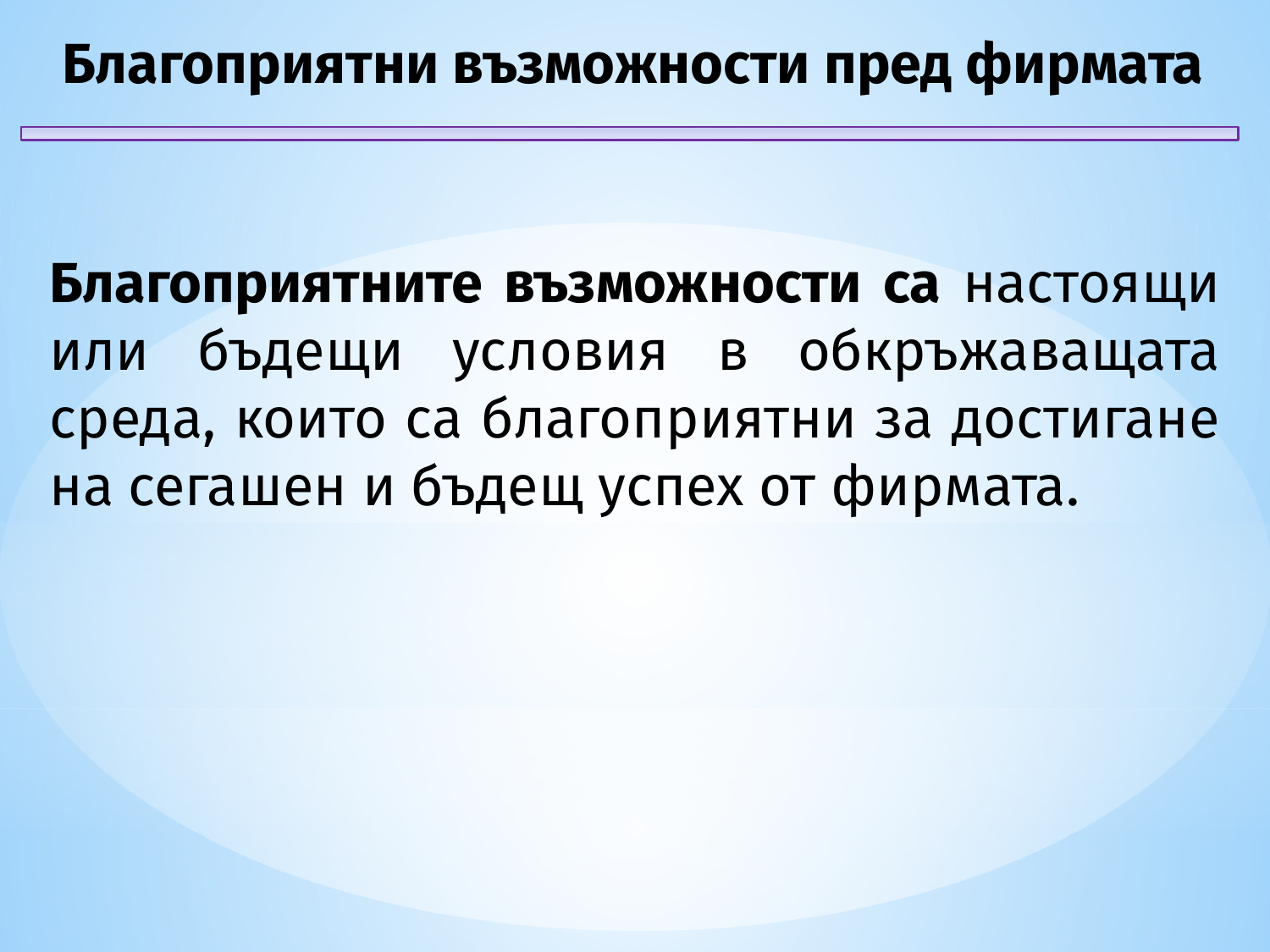

Благоприятни възможности пред фирмата

Благоприятните възможности са настоящи или бъдещи условия в обкръжаващата среда, които са благоприятни за достигане на сегашен и бъдещ успех от фирмата.